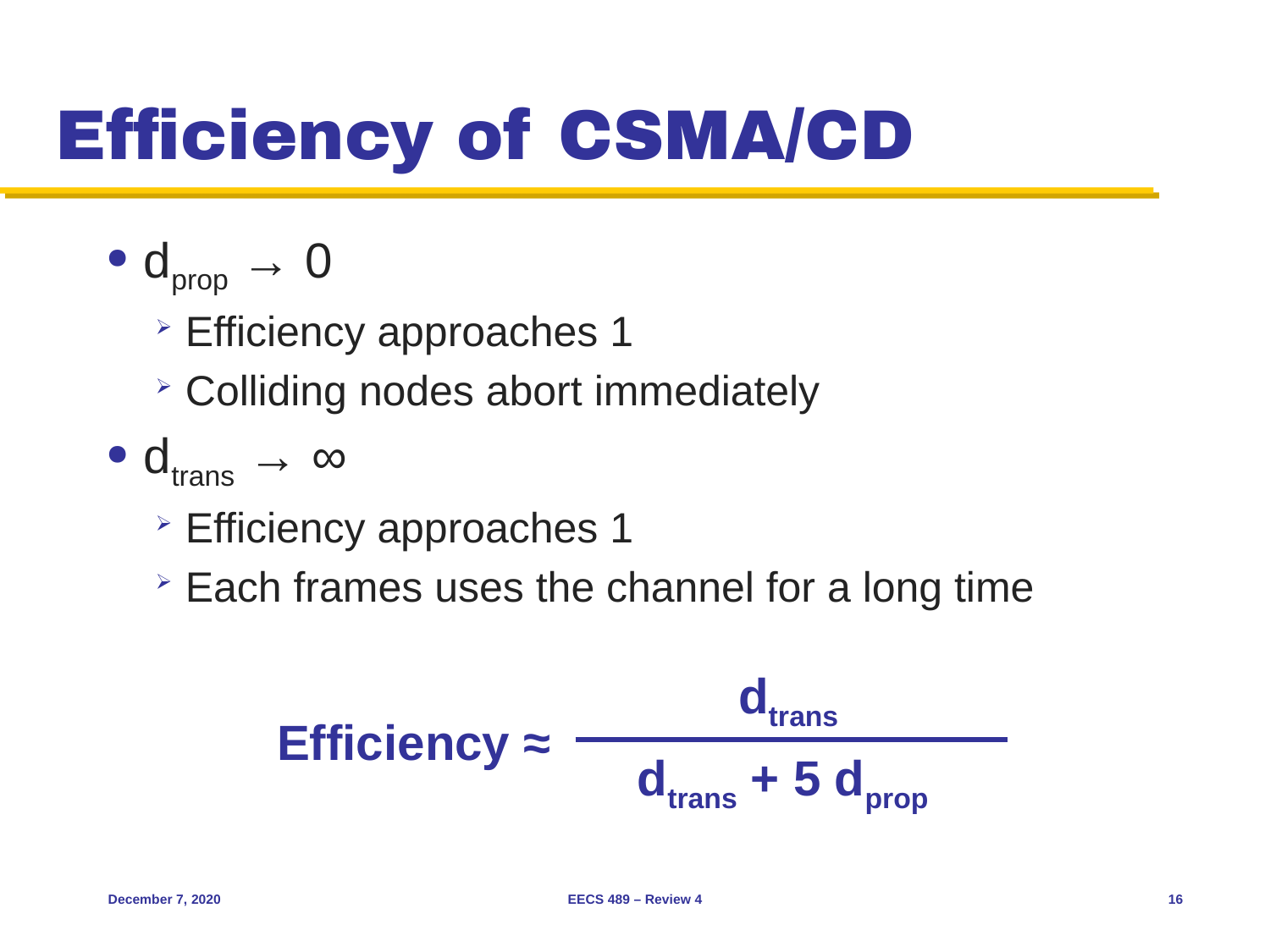

# Efficiency of CSMA/CD
dprop → 0
Efficiency approaches 1
Colliding nodes abort immediately
dtrans → ∞
Efficiency approaches 1
Each frames uses the channel for a long time

dtrans
Efficiency ≈
dtrans + 5 dprop
December 7, 2020
EECS 489 – Review 4
16